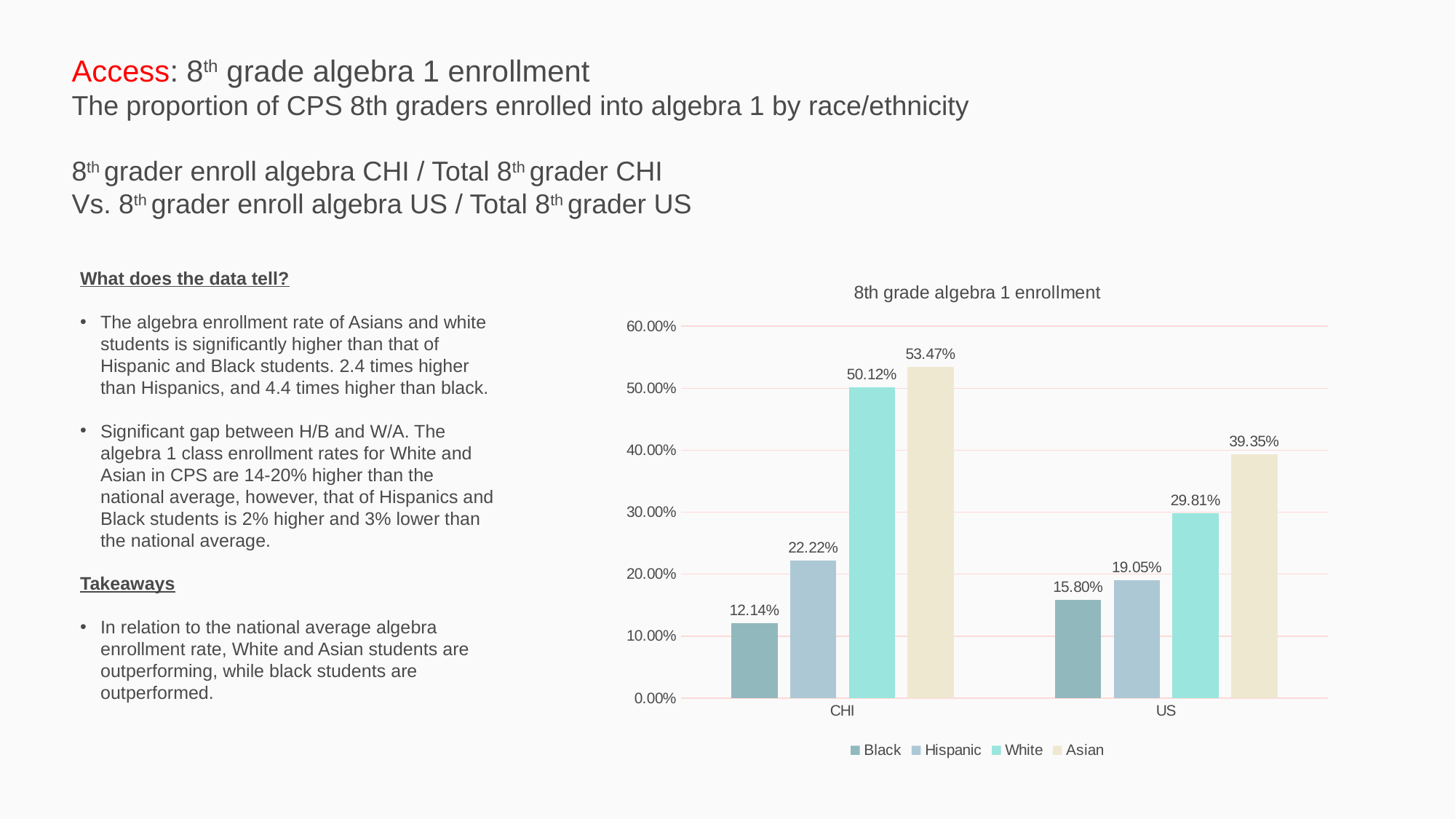

Access: 8th grade algebra 1 enrollment
The proportion of CPS 8th graders enrolled into algebra 1 by race/ethnicity

8th grader enroll algebra CHI / Total 8th grader CHI
Vs. 8th grader enroll algebra US / Total 8th grader US

What does the data tell?

The algebra enrollment rate of Asians and white students is significantly higher than that of Hispanic and Black students. 2.4 times higher than Hispanics, and 4.4 times higher than black.

Significant gap between H/B and W/A. The algebra 1 class enrollment rates for White and Asian in CPS are 14-20% higher than the national average, however, that of Hispanics and Black students is 2% higher and 3% lower than the national average.

Takeaways

In relation to the national average algebra enrollment rate, White and Asian students are outperforming, while black students are outperformed.

### Chart: 8th grade algebra 1 enrollment

| Category | Black | Hispanic | White | Asian |
|---|---|---|---|---|
| CHI | 0.12137372013651877 | 0.22224 | 0.5011691348402182 | 0.5347018572825024 |
| US | 0.15798296422487224 | 0.19052054794520548 | 0.29807098937954163 | 0.3934975369458128 |